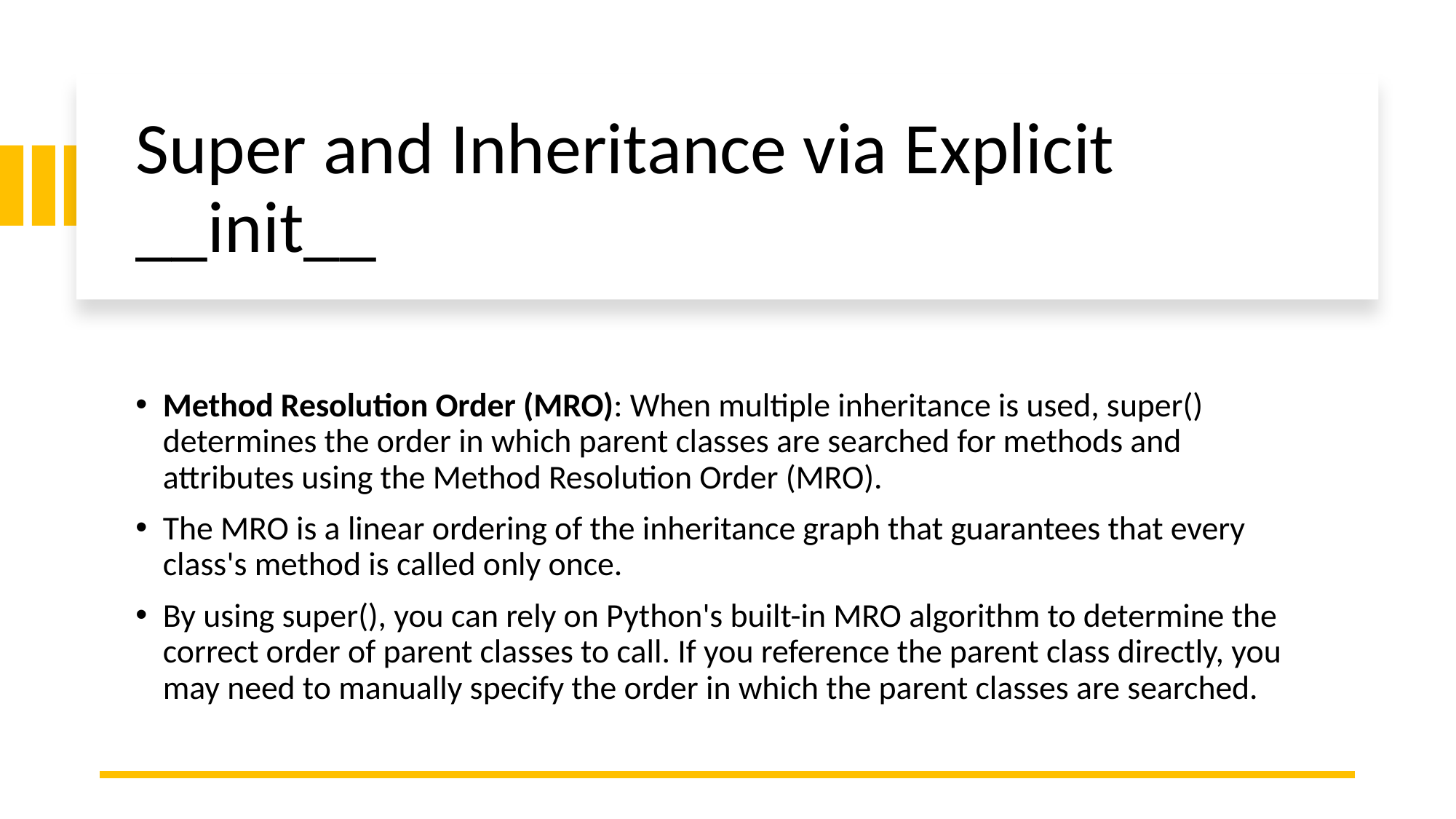

# Super and Inheritance via Explicit __init__

Method Resolution Order (MRO): When multiple inheritance is used, super() determines the order in which parent classes are searched for methods and attributes using the Method Resolution Order (MRO).
The MRO is a linear ordering of the inheritance graph that guarantees that every class's method is called only once.
By using super(), you can rely on Python's built-in MRO algorithm to determine the correct order of parent classes to call. If you reference the parent class directly, you may need to manually specify the order in which the parent classes are searched.